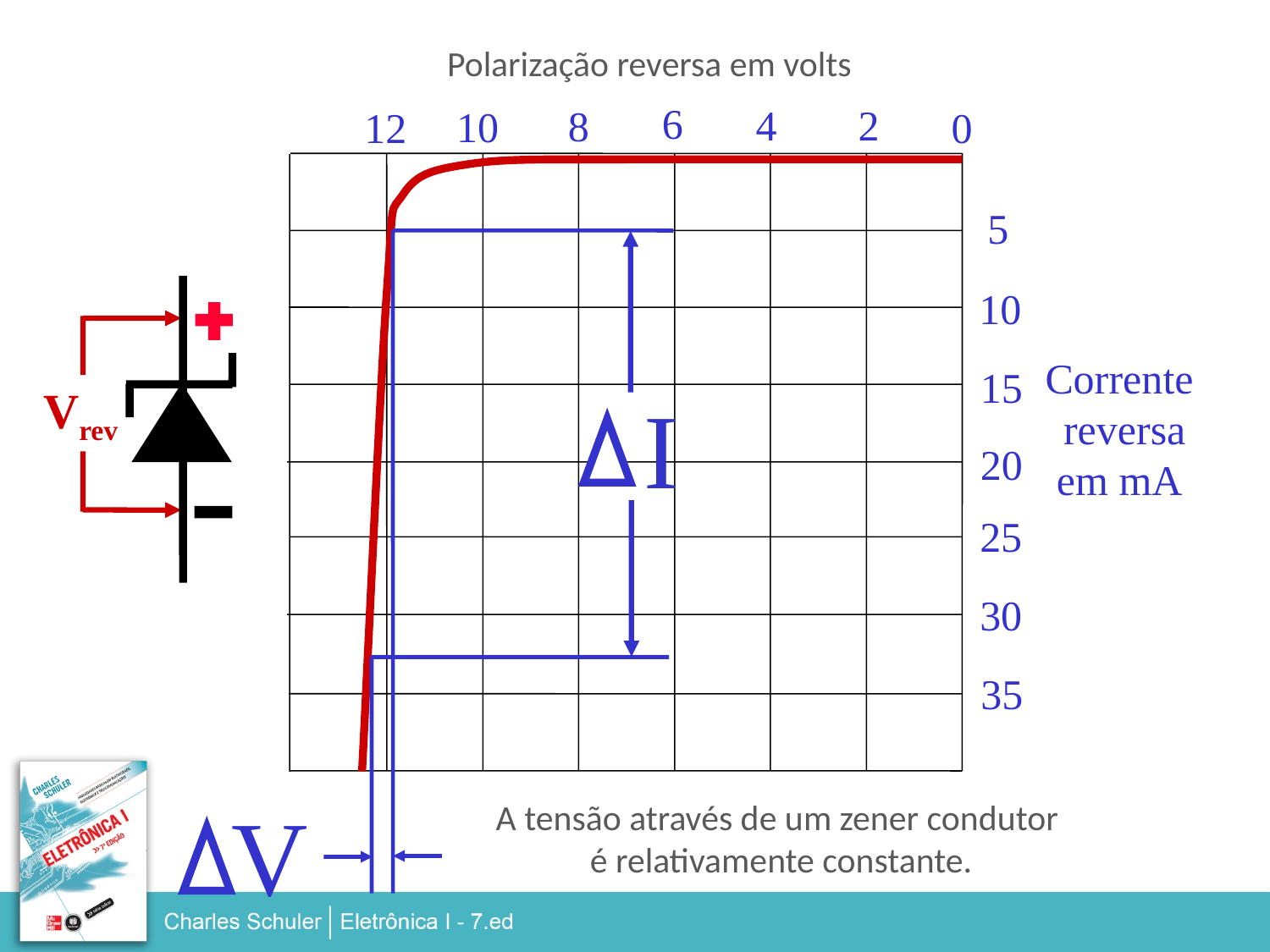

Polarização reversa em volts
6
4
2
8
10
12
0

5

I

10

Corrente
 reversa
em mA
15
Vrev

20

25

30

35

V

A tensão através de um zener condutor
é relativamente constante.